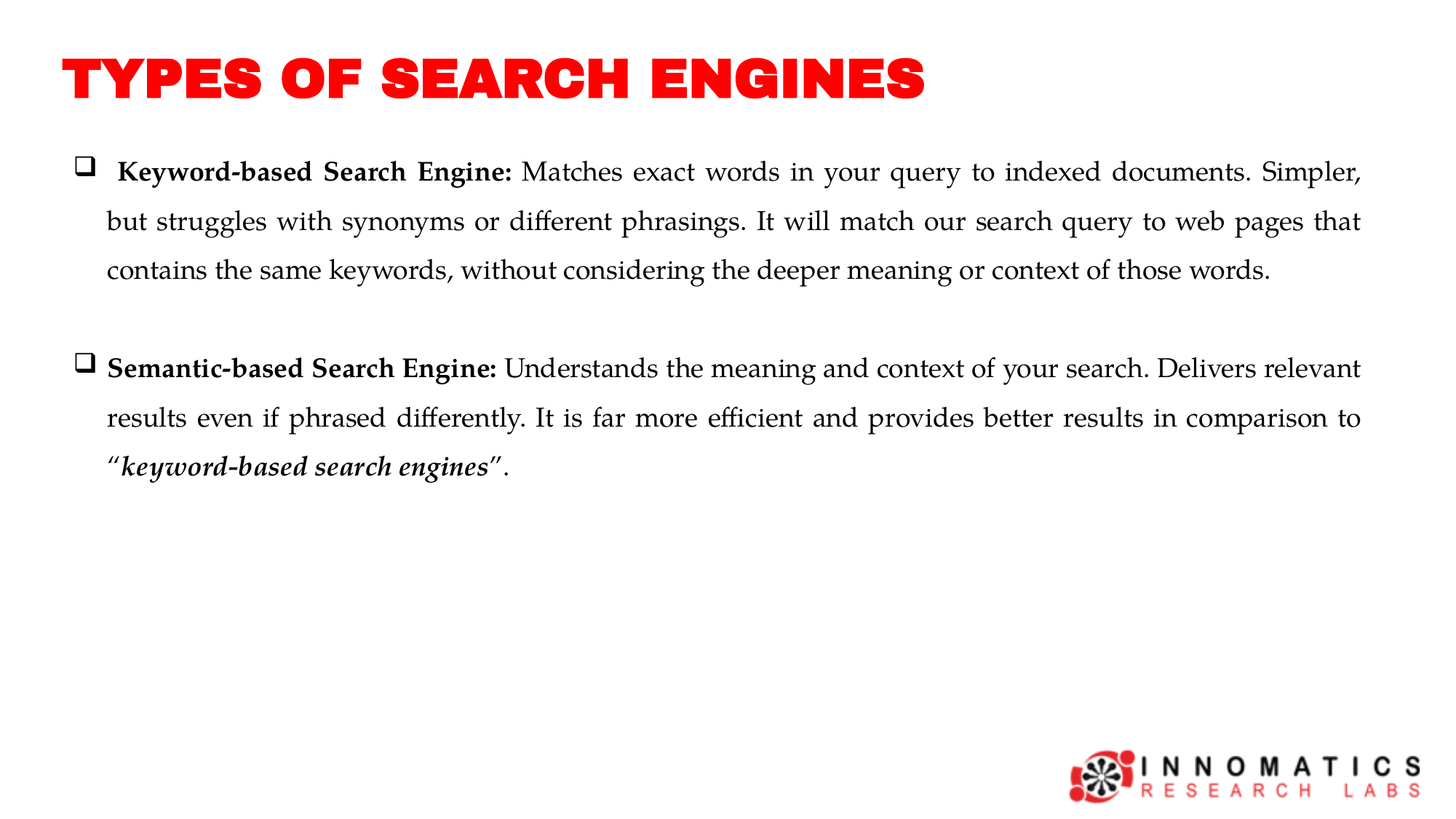

TYPES OF SEARCH ENGINES
 Keyword-based Search Engine: Matches exact words in your query to indexed documents. Simpler, but struggles with synonyms or different phrasings. It will match our search query to web pages that contains the same keywords, without considering the deeper meaning or context of those words.

Semantic-based Search Engine: Understands the meaning and context of your search. Delivers relevant results even if phrased differently. It is far more efficient and provides better results in comparison to “keyword-based search engines”.